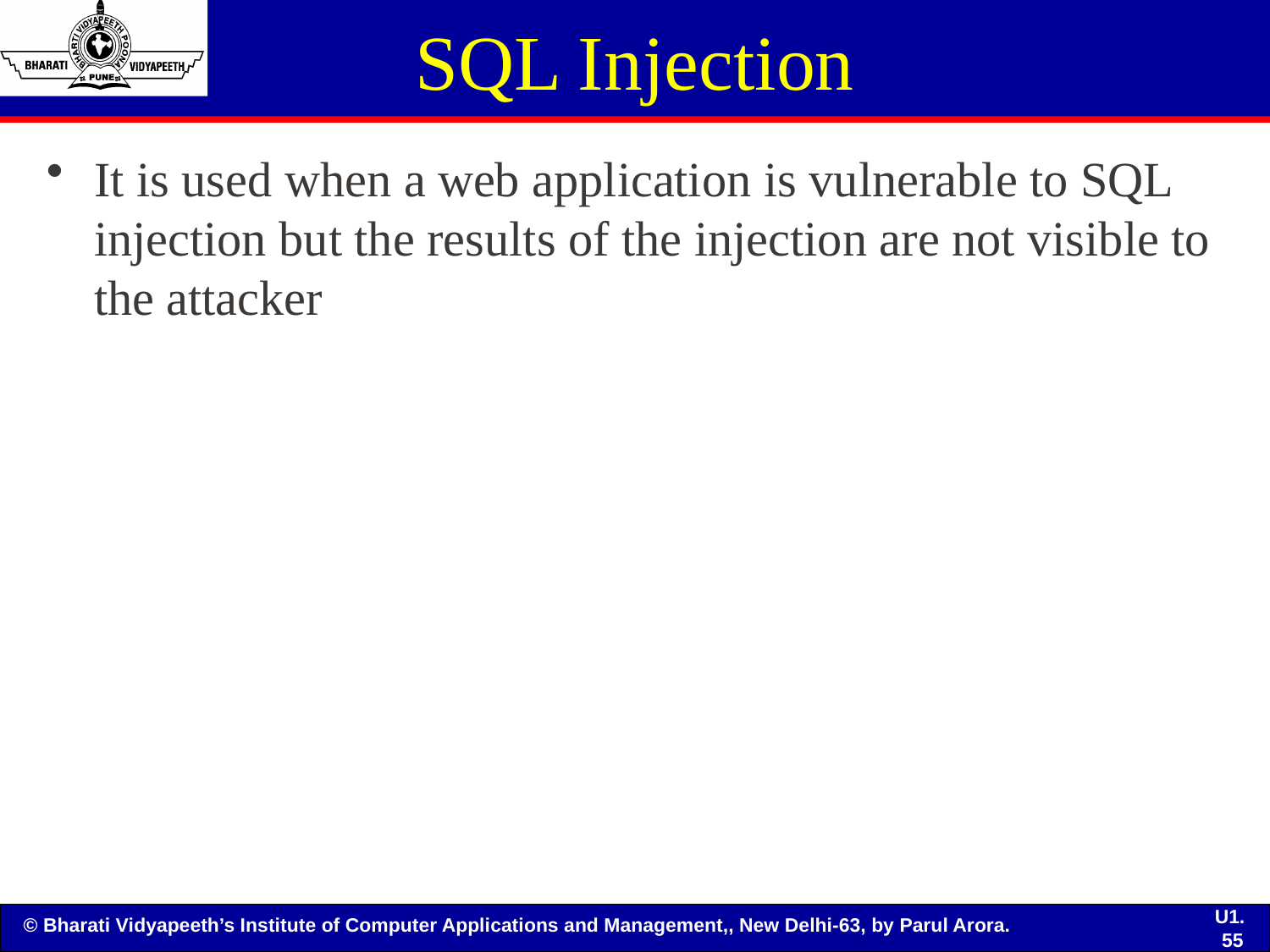

# SQL Injection
It is used when a web application is vulnerable to SQL injection but the results of the injection are not visible to the attacker